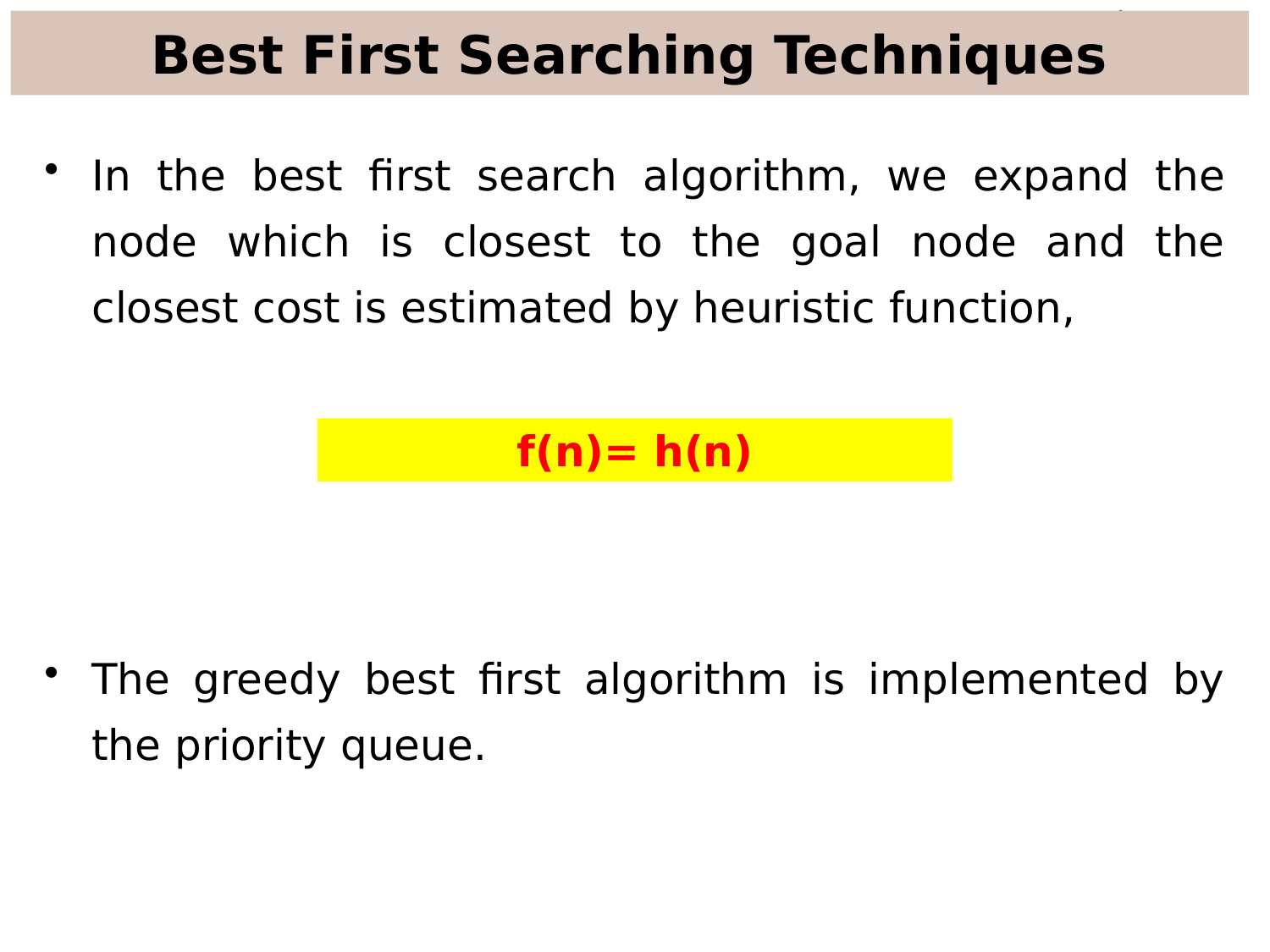

# Best First Searching Techniques
In the best first search algorithm, we expand the node which is closest to the goal node and the closest cost is estimated by heuristic function,

The greedy best first algorithm is implemented by the priority queue.
f(n)= h(n)